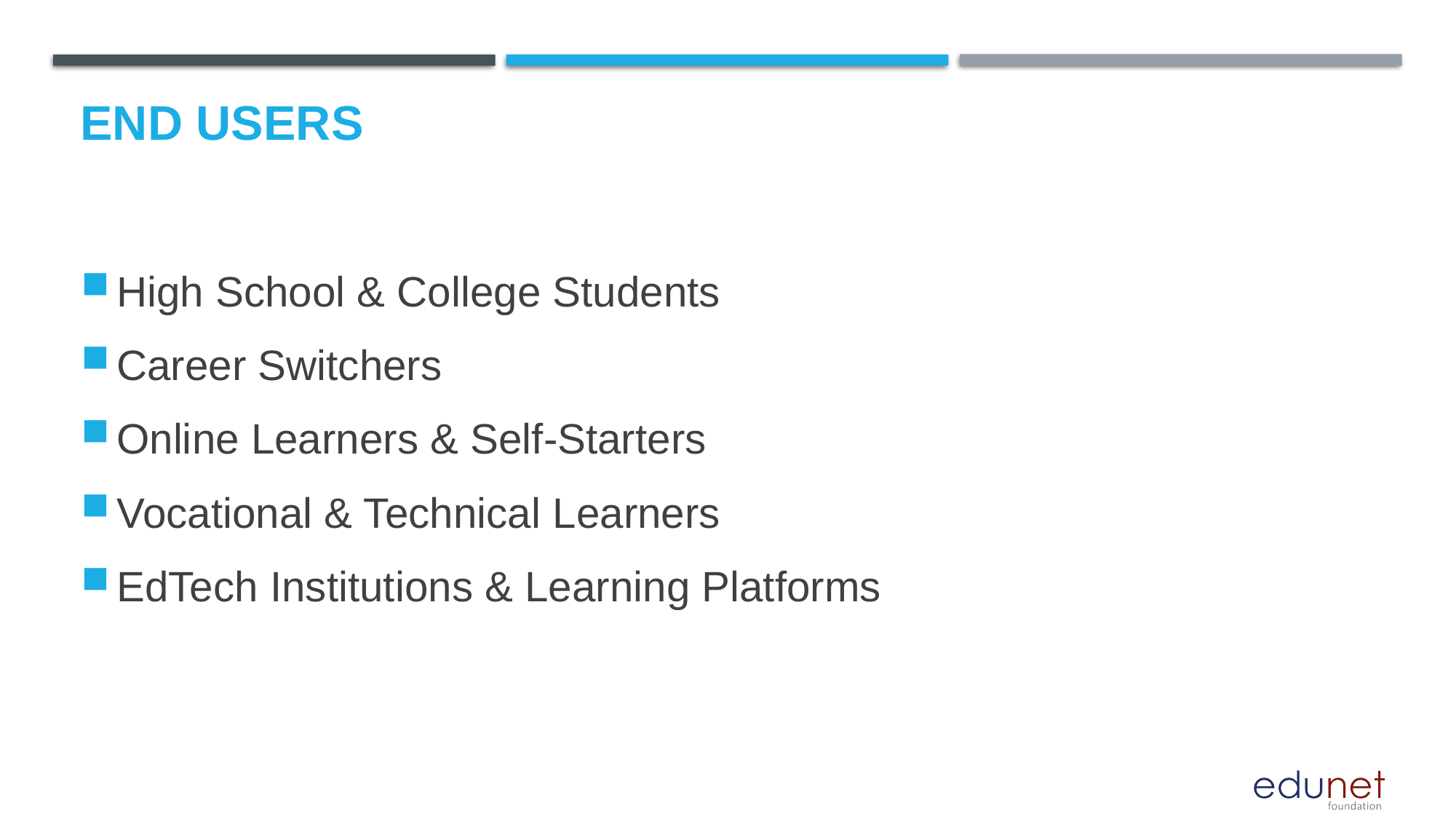

# End users
High School & College Students
Career Switchers
Online Learners & Self-Starters
Vocational & Technical Learners
EdTech Institutions & Learning Platforms